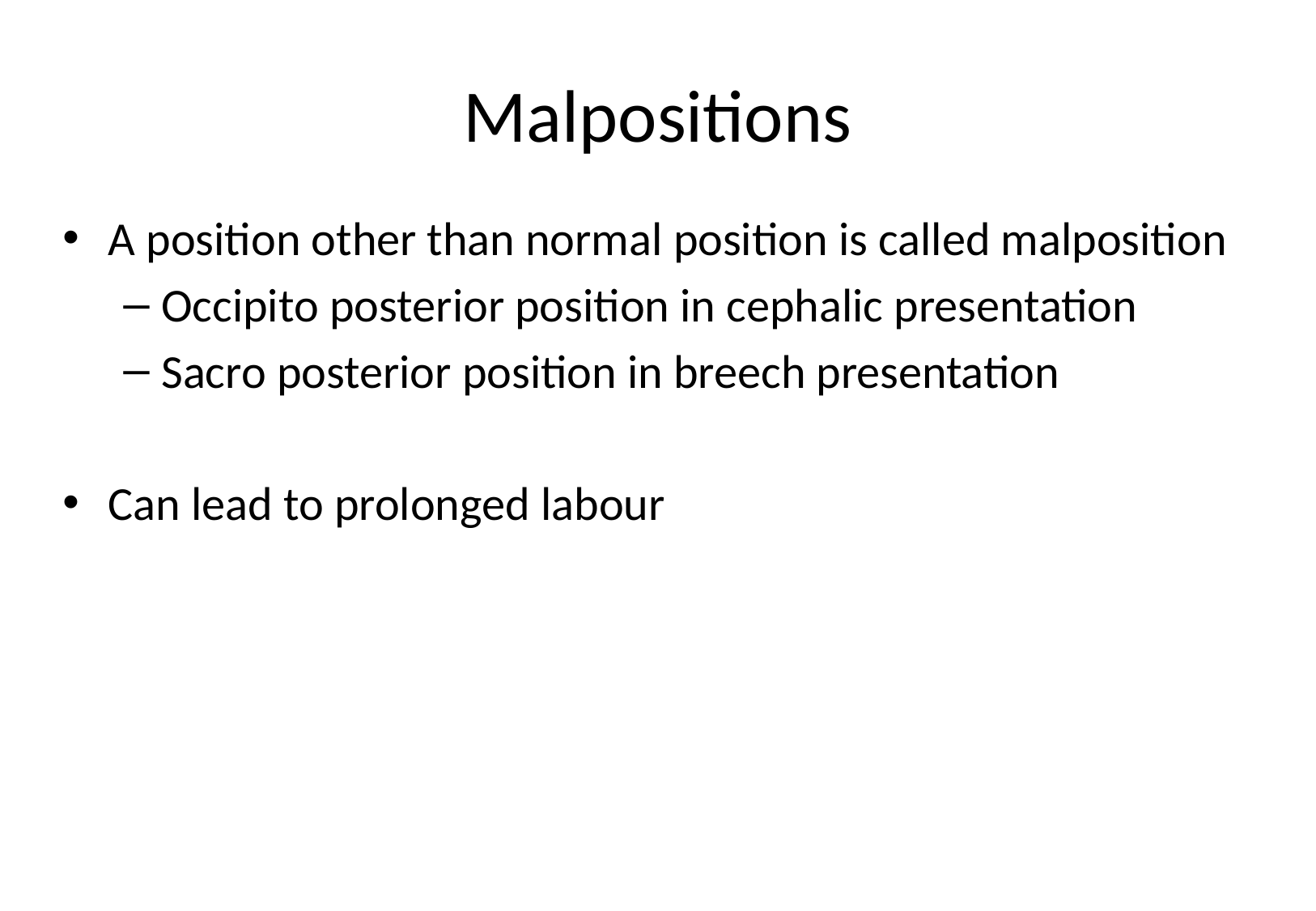

# Malpositions
A position other than normal position is called malposition
Occipito posterior position in cephalic presentation
Sacro posterior position in breech presentation

Can lead to prolonged labour